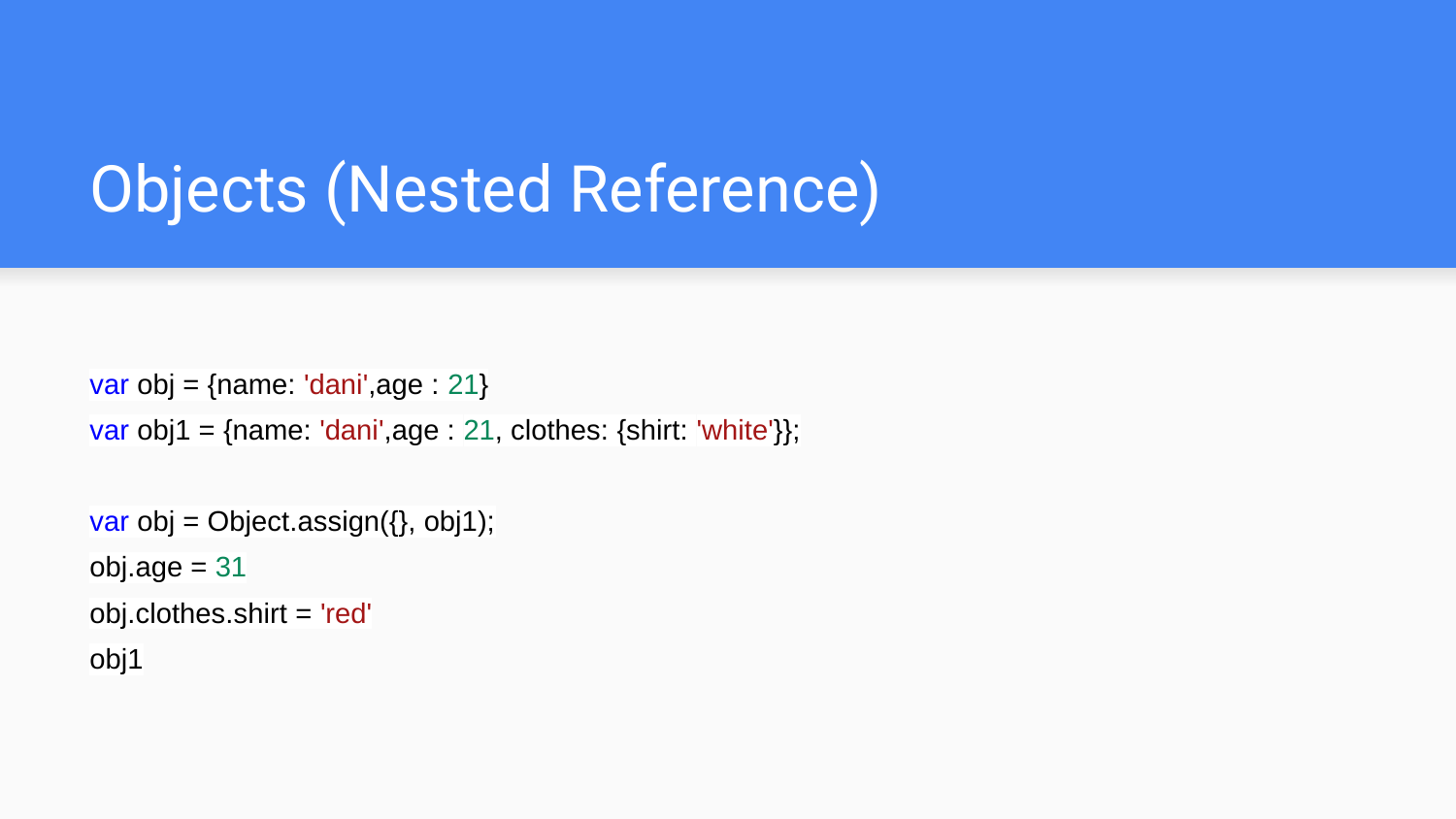

# Objects (Nested Reference)

var obj = {name: 'dani',age : 21}
var obj1 = {name: 'dani',age : 21, clothes: {shirt: 'white'}};
​
var obj = Object.assign({}, obj1);
obj.age = 31
obj.clothes.shirt = 'red'
obj1